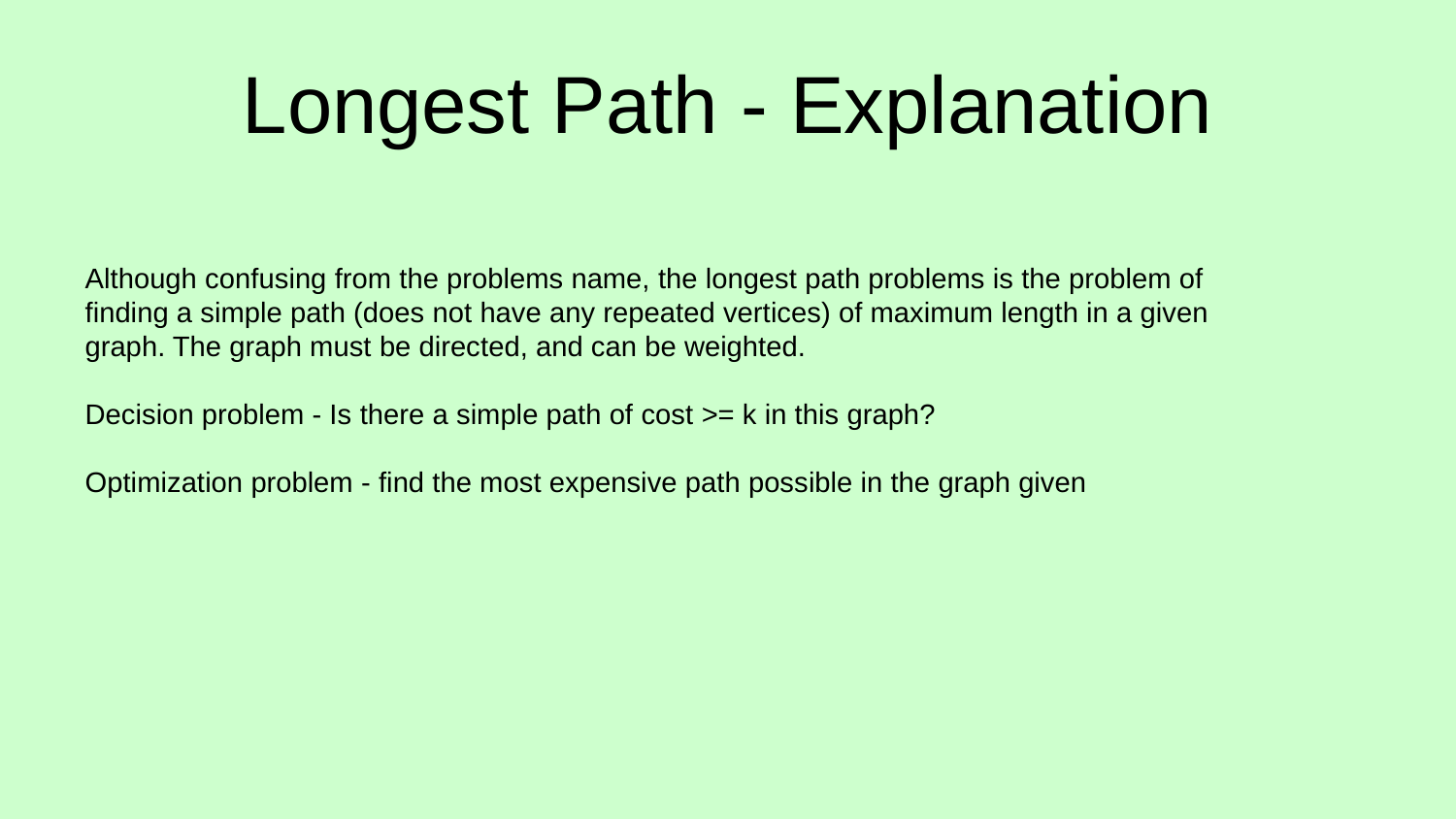

Longest Path - Explanation
Although confusing from the problems name, the longest path problems is the problem of finding a simple path (does not have any repeated vertices) of maximum length in a given graph. The graph must be directed, and can be weighted.

Decision problem - Is there a simple path of cost >= k in this graph?

Optimization problem - find the most expensive path possible in the graph given